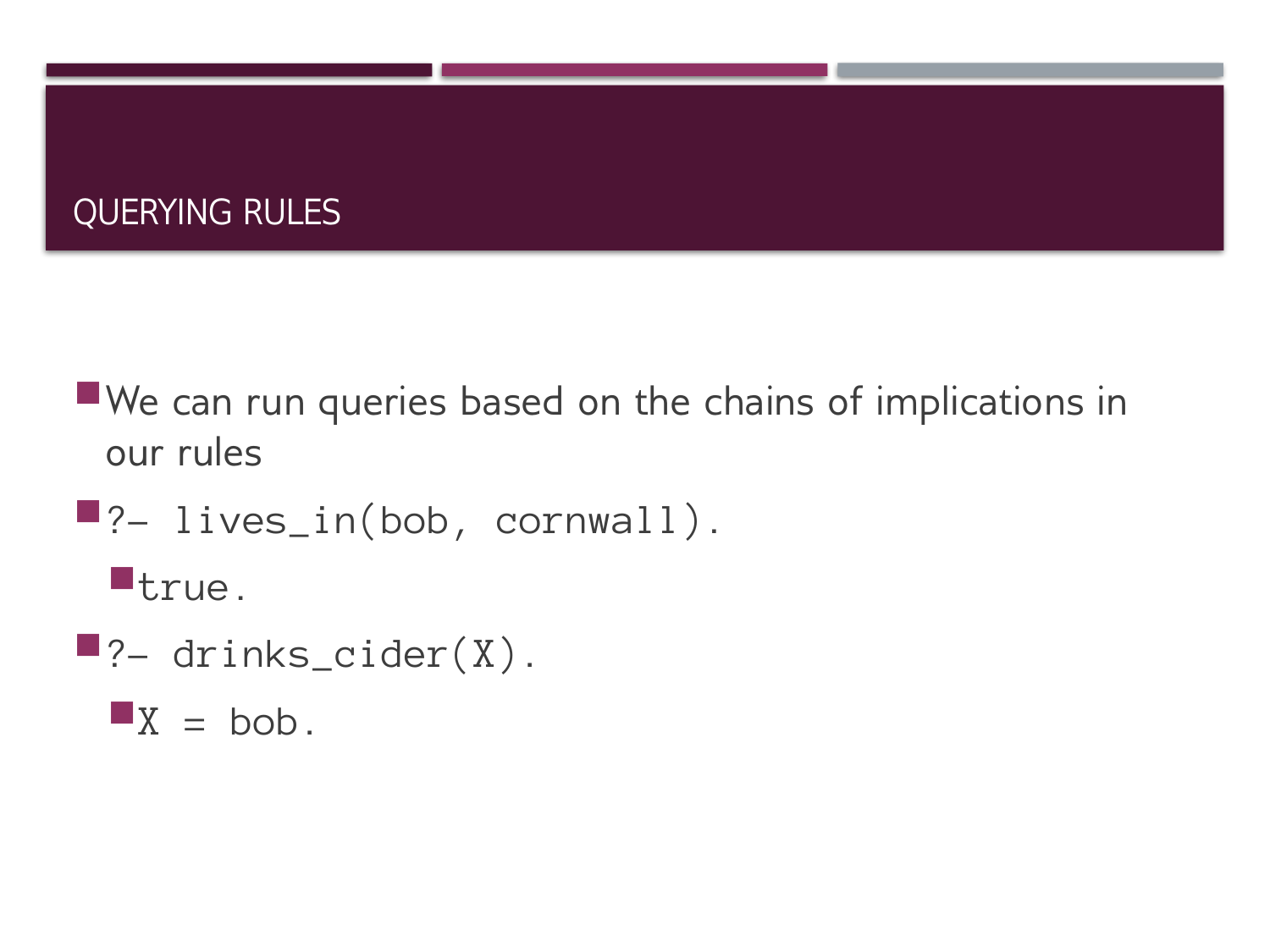

# Querying rules
We can run queries based on the chains of implications in our rules
?- lives_in(bob, cornwall).
true.
?- drinks_cider(X).
X = bob.